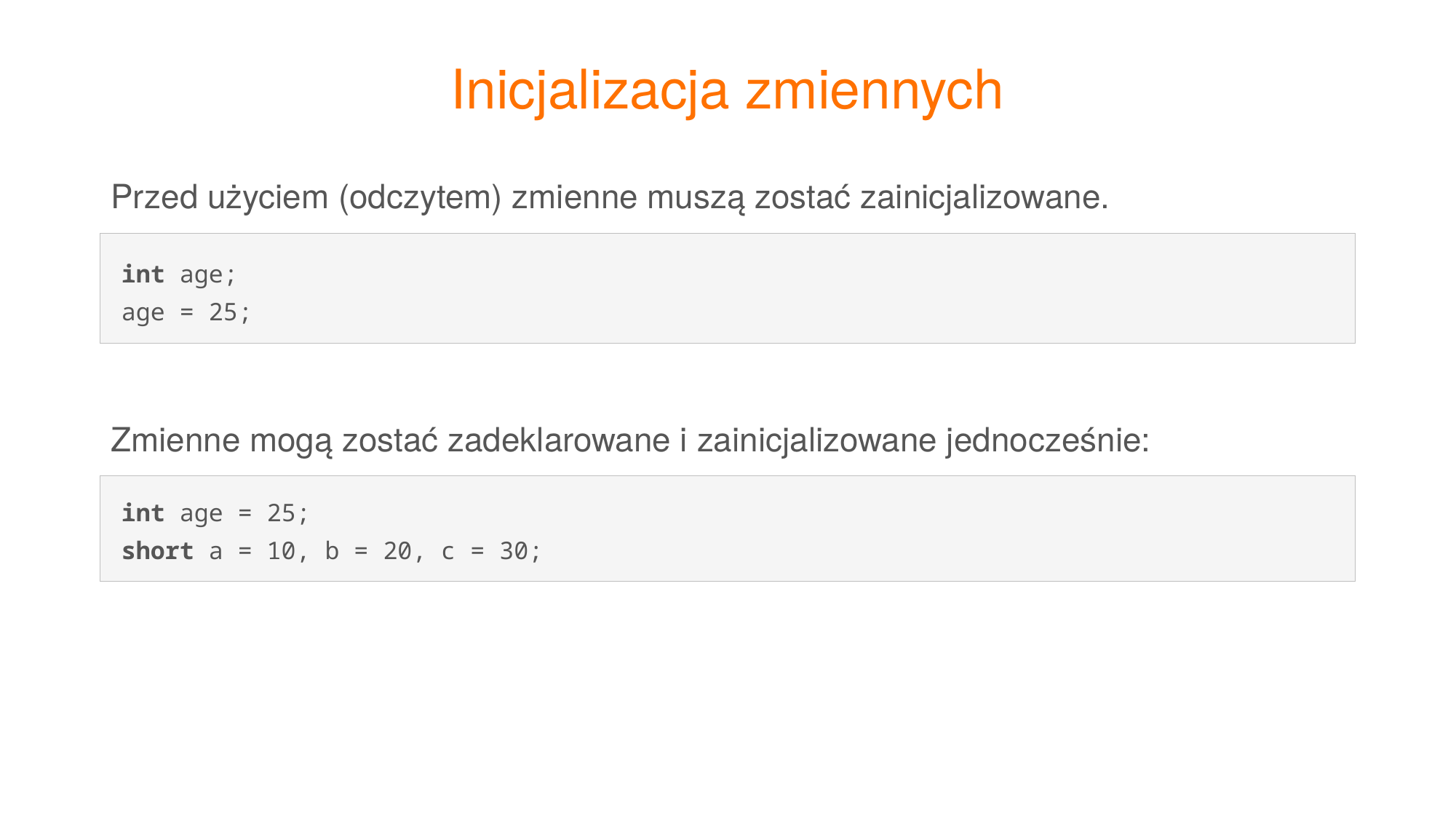

# Inicjalizacja zmiennych
Przed użyciem (odczytem) zmienne muszą zostać zainicjalizowane.
int age;
age = 25;
Zmienne mogą zostać zadeklarowane i zainicjalizowane jednocześnie:
int age = 25;
short a = 10, b = 20, c = 30;